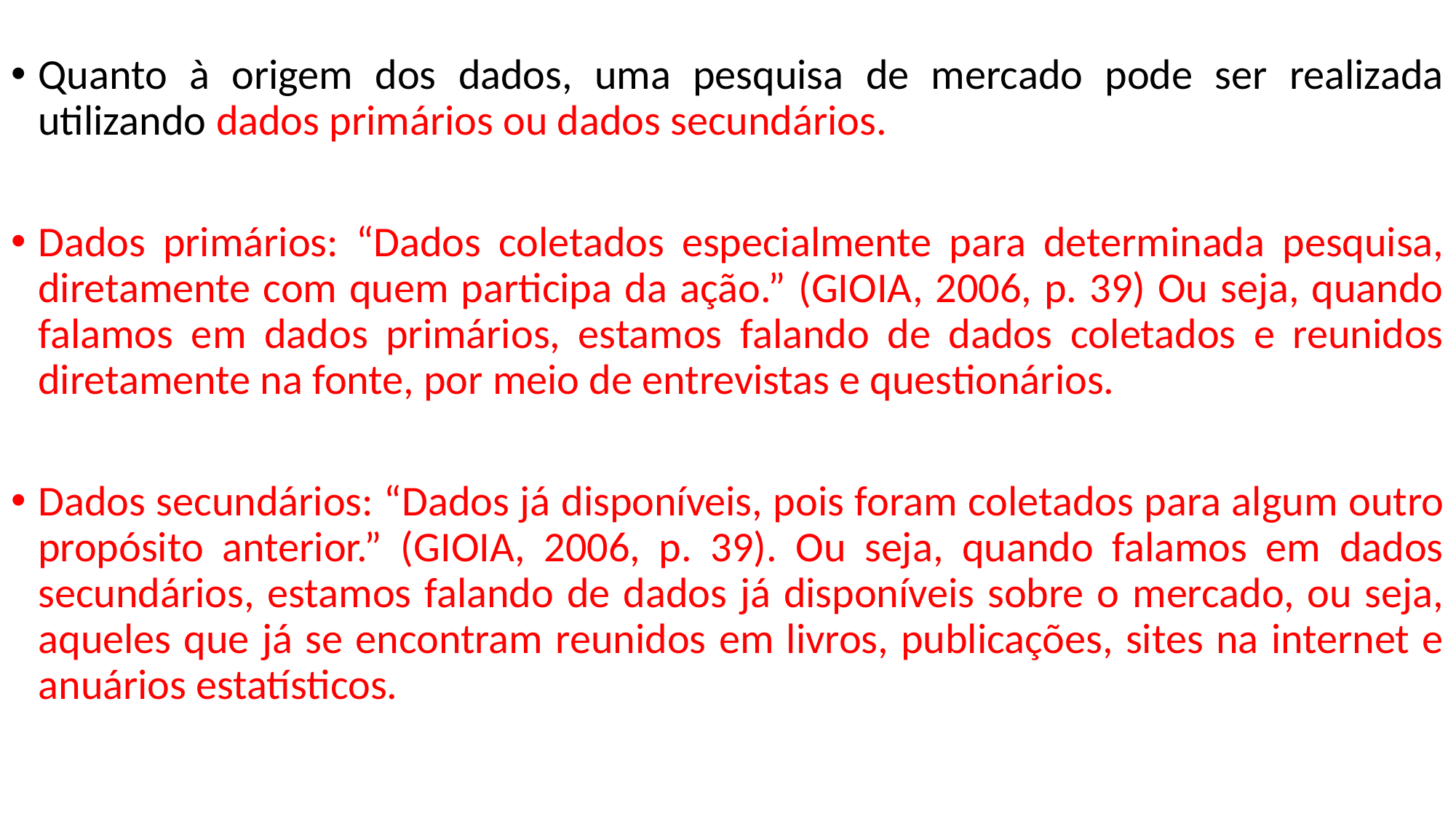

Quanto à origem dos dados, uma pesquisa de mercado pode ser realizada utilizando dados primários ou dados secundários.

Dados primários: “Dados coletados especialmente para determinada pesquisa, diretamente com quem participa da ação.” (GIOIA, 2006, p. 39) Ou seja, quando falamos em dados primários, estamos falando de dados coletados e reunidos diretamente na fonte, por meio de entrevistas e questionários.

Dados secundários: “Dados já disponíveis, pois foram coletados para algum outro propósito anterior.” (GIOIA, 2006, p. 39). Ou seja, quando falamos em dados secundários, estamos falando de dados já disponíveis sobre o mercado, ou seja, aqueles que já se encontram reunidos em livros, publicações, sites na internet e anuários estatísticos.